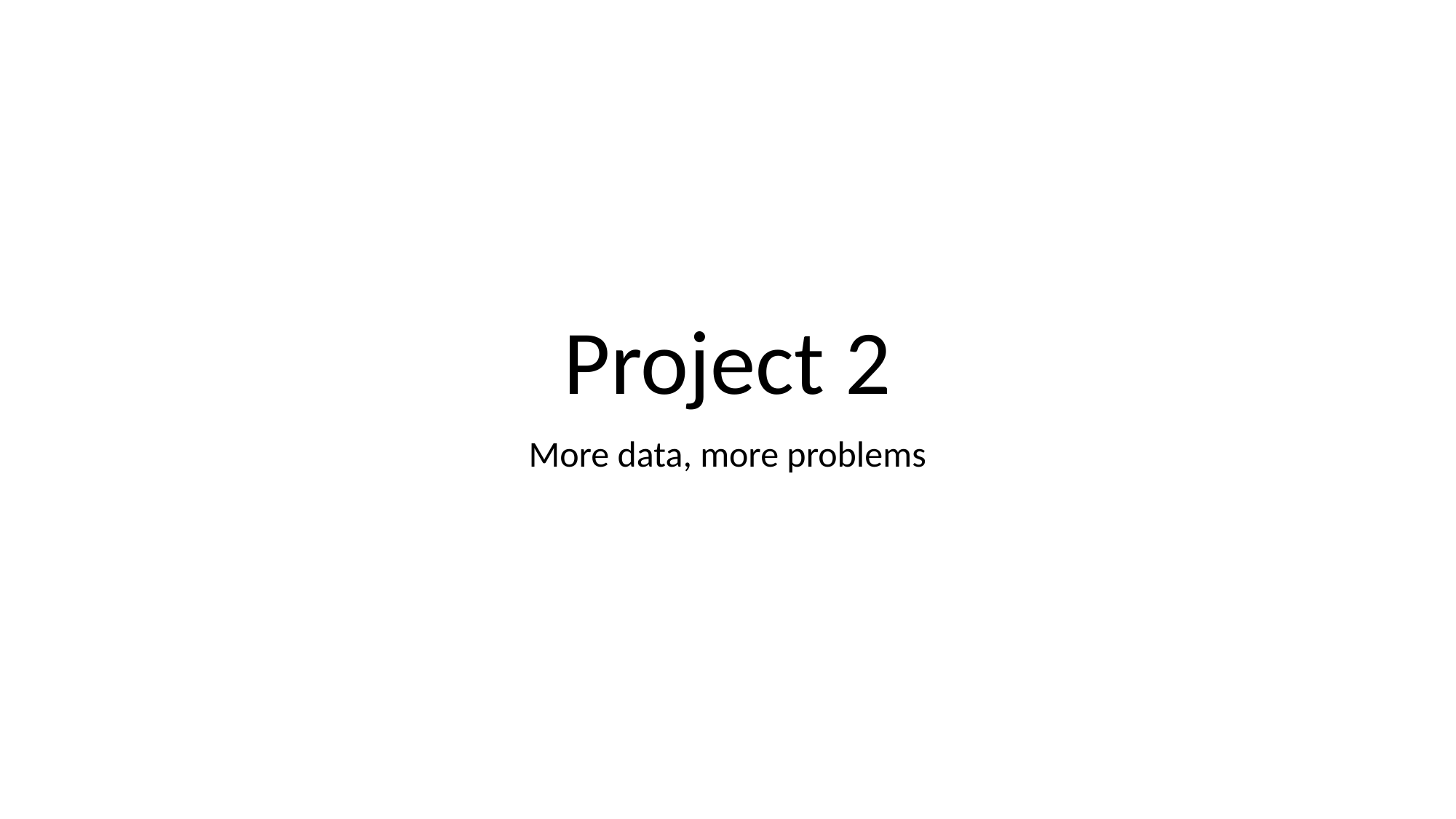

# Project 2
More data, more problems